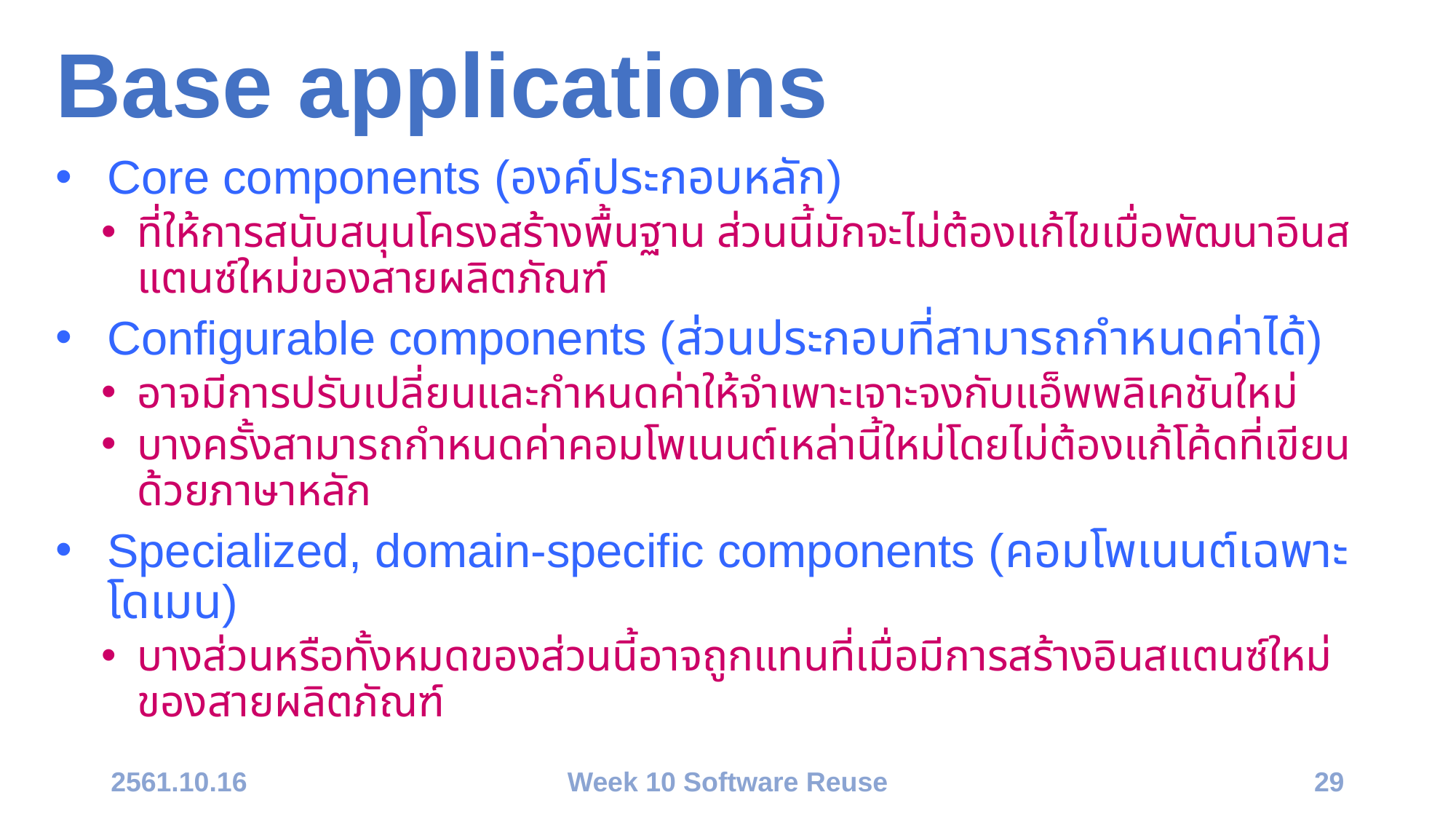

# Base applications
Core components (องค์ประกอบหลัก)
ที่ให้การสนับสนุนโครงสร้างพื้นฐาน ส่วนนี้มักจะไม่ต้องแก้ไขเมื่อพัฒนาอินสแตนซ์ใหม่ของสายผลิตภัณฑ์
Configurable components (ส่วนประกอบที่สามารถกำหนดค่าได้)
อาจมีการปรับเปลี่ยนและกำหนดค่าให้จำเพาะเจาะจงกับแอ็พพลิเคชันใหม่
บางครั้งสามารถกำหนดค่าคอมโพเนนต์เหล่านี้ใหม่โดยไม่ต้องแก้โค้ดที่เขียนด้วยภาษาหลัก
Specialized, domain-specific components (คอมโพเนนต์เฉพาะโดเมน)
บางส่วนหรือทั้งหมดของส่วนนี้อาจถูกแทนที่เมื่อมีการสร้างอินสแตนซ์ใหม่ของสายผลิตภัณฑ์
2561.10.16
Week 10 Software Reuse
29